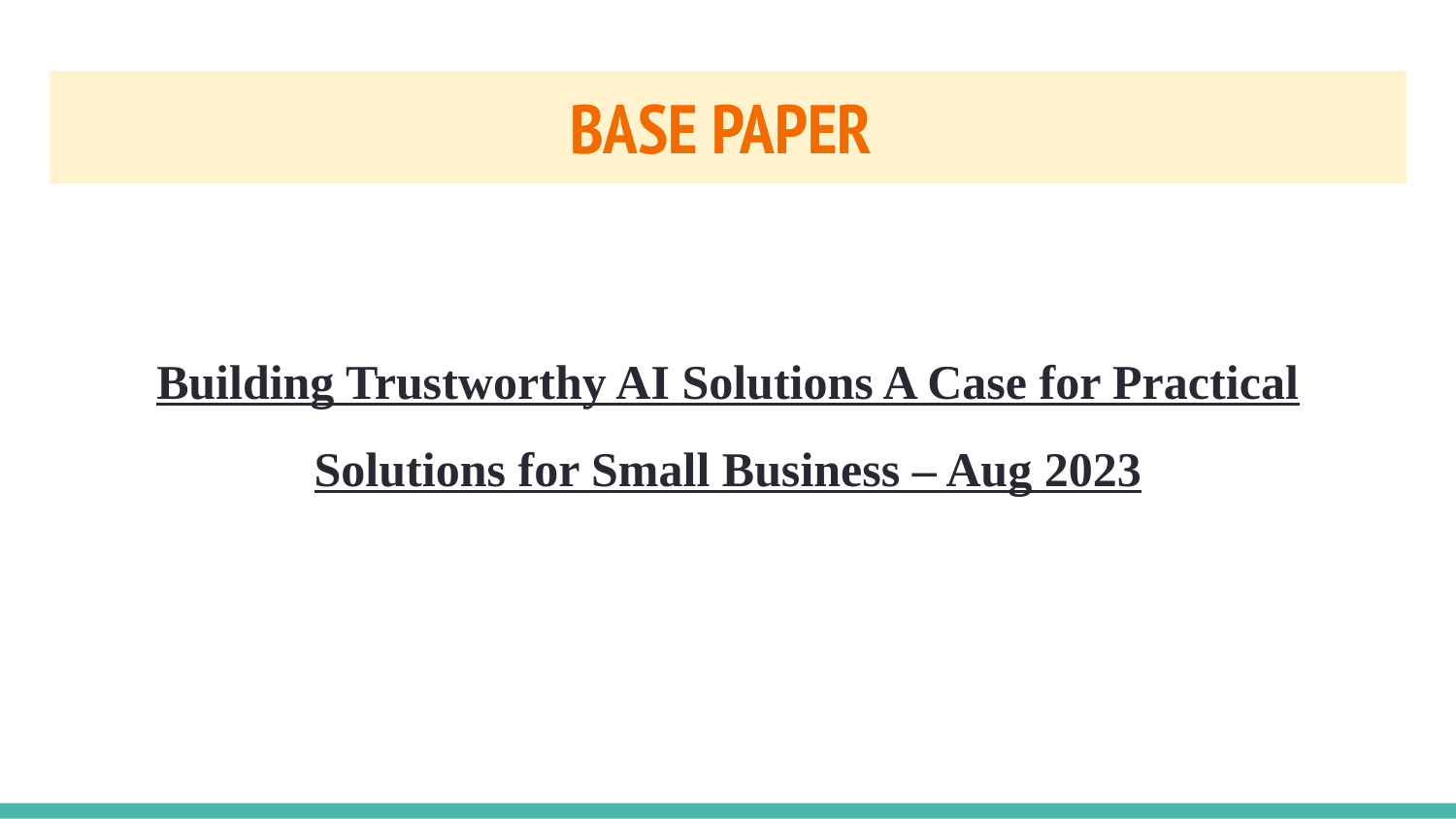

# BASE PAPER
Building Trustworthy AI Solutions A Case for Practical Solutions for Small Business – Aug 2023